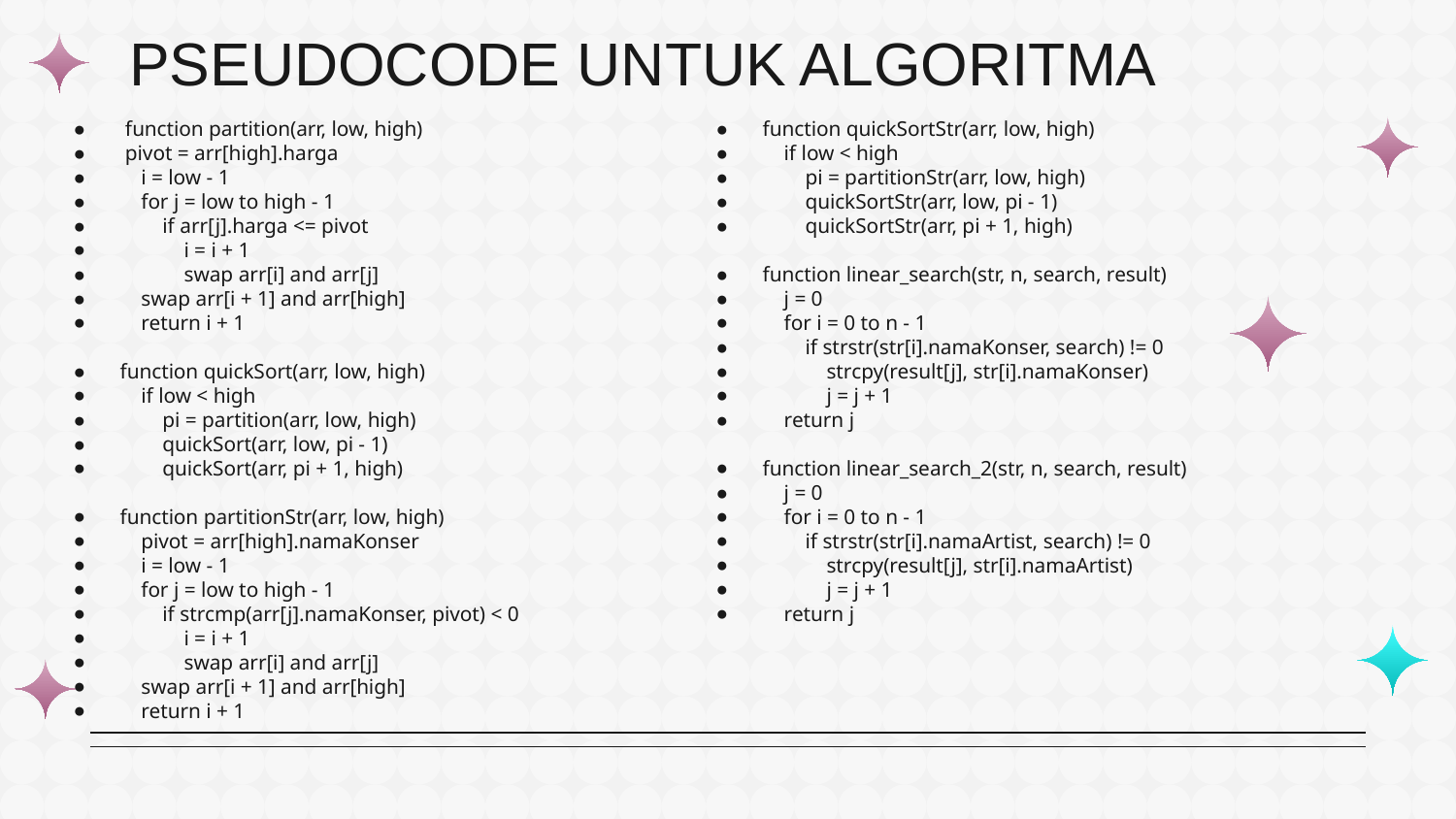

# PSEUDOCODE UNTUK ALGORITMA
 function partition(arr, low, high)
 pivot = arr[high].harga
    i = low - 1
    for j = low to high - 1
        if arr[j].harga <= pivot
            i = i + 1
            swap arr[i] and arr[j]
    swap arr[i + 1] and arr[high]
    return i + 1

function quickSort(arr, low, high)
    if low < high
        pi = partition(arr, low, high)
        quickSort(arr, low, pi - 1)
        quickSort(arr, pi + 1, high)

function partitionStr(arr, low, high)
    pivot = arr[high].namaKonser
    i = low - 1
    for j = low to high - 1
        if strcmp(arr[j].namaKonser, pivot) < 0
            i = i + 1
            swap arr[i] and arr[j]
    swap arr[i + 1] and arr[high]
    return i + 1

function quickSortStr(arr, low, high)
    if low < high
        pi = partitionStr(arr, low, high)
        quickSortStr(arr, low, pi - 1)
        quickSortStr(arr, pi + 1, high)

function linear_search(str, n, search, result)
    j = 0
    for i = 0 to n - 1
        if strstr(str[i].namaKonser, search) != 0
            strcpy(result[j], str[i].namaKonser)
            j = j + 1
    return j

function linear_search_2(str, n, search, result)
    j = 0
    for i = 0 to n - 1
        if strstr(str[i].namaArtist, search) != 0
            strcpy(result[j], str[i].namaArtist)
            j = j + 1
    return j